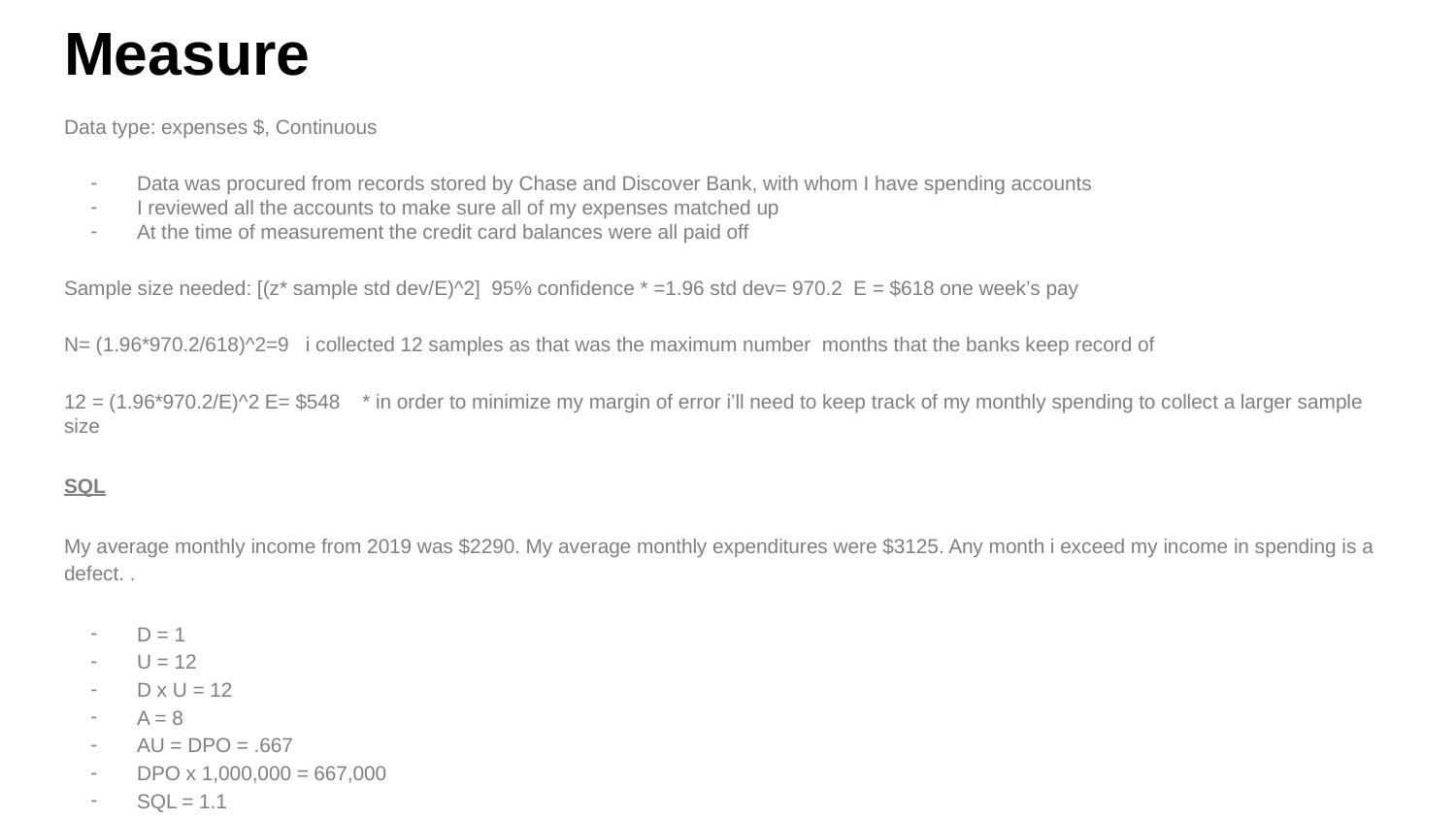

# Measure
Data type: expenses $, Continuous
Data was procured from records stored by Chase and Discover Bank, with whom I have spending accounts
I reviewed all the accounts to make sure all of my expenses matched up
At the time of measurement the credit card balances were all paid off
Sample size needed: [(z* sample std dev/E)^2]  95% confidence * =1.96 std dev= 970.2  E = $618 one week’s pay
N= (1.96*970.2/618)^2=9   i collected 12 samples as that was the maximum number  months that the banks keep record of
12 = (1.96*970.2/E)^2 E= $548    * in order to minimize my margin of error i’ll need to keep track of my monthly spending to collect a larger sample size
SQL
My average monthly income from 2019 was $2290. My average monthly expenditures were $3125. Any month i exceed my income in spending is a defect. .
D = 1
U = 12
D x U = 12
A = 8
AU = DPO = .667
DPO x 1,000,000 = 667,000
SQL = 1.1